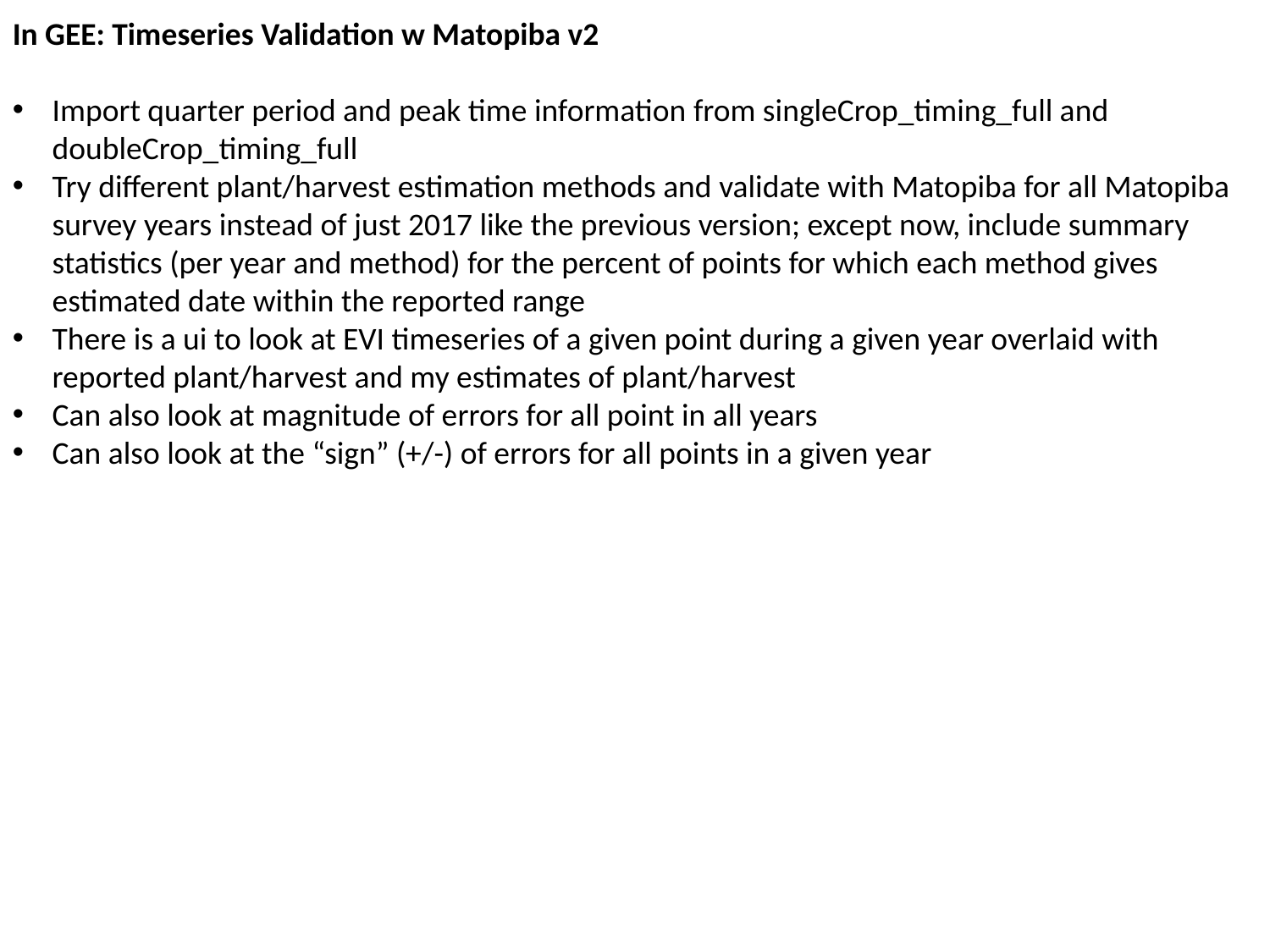

In GEE: Timeseries Validation w Matopiba v2

Import quarter period and peak time information from singleCrop_timing_full and doubleCrop_timing_full
Try different plant/harvest estimation methods and validate with Matopiba for all Matopiba survey years instead of just 2017 like the previous version; except now, include summary statistics (per year and method) for the percent of points for which each method gives estimated date within the reported range
There is a ui to look at EVI timeseries of a given point during a given year overlaid with reported plant/harvest and my estimates of plant/harvest
Can also look at magnitude of errors for all point in all years
Can also look at the “sign” (+/-) of errors for all points in a given year